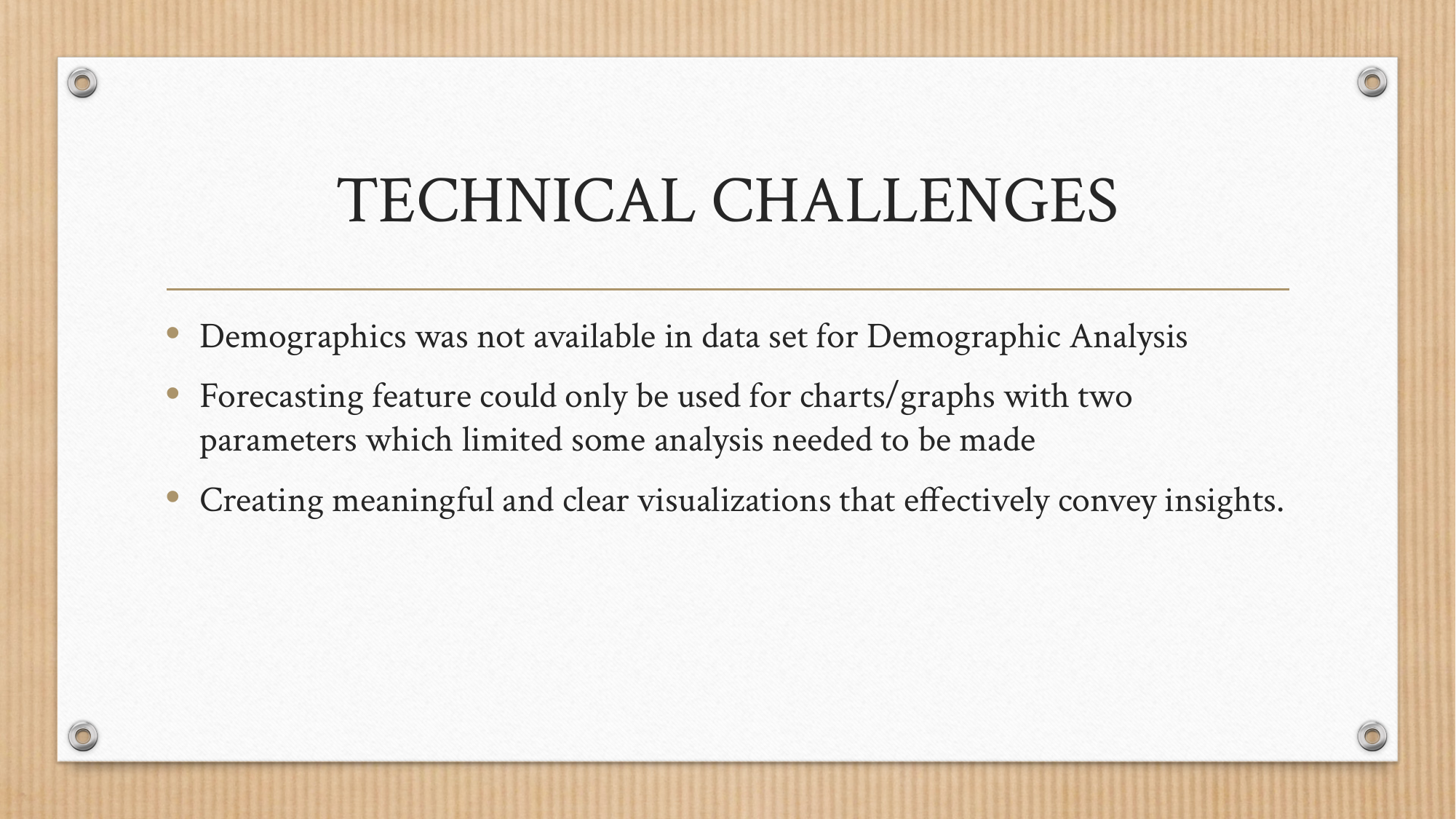

# TECHNICAL CHALLENGES
Demographics was not available in data set for Demographic Analysis
Forecasting feature could only be used for charts/graphs with two parameters which limited some analysis needed to be made
Creating meaningful and clear visualizations that effectively convey insights.